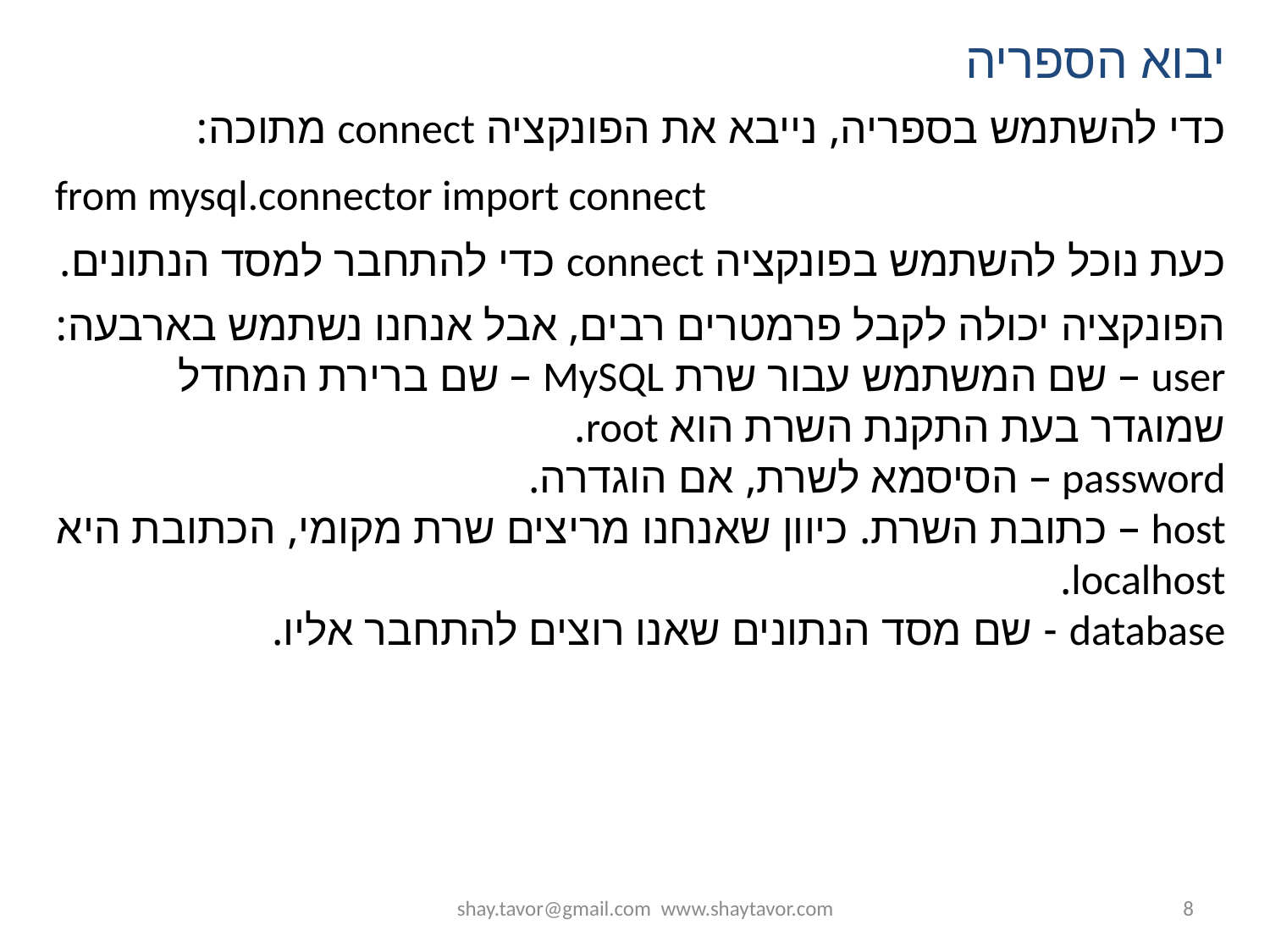

יבוא הספריה
כדי להשתמש בספריה, נייבא את הפונקציה connect מתוכה:
from mysql.connector import connect
כעת נוכל להשתמש בפונקציה connect כדי להתחבר למסד הנתונים.
הפונקציה יכולה לקבל פרמטרים רבים, אבל אנחנו נשתמש בארבעה:
user – שם המשתמש עבור שרת MySQL – שם ברירת המחדל שמוגדר בעת התקנת השרת הוא root.
password – הסיסמא לשרת, אם הוגדרה.
host – כתובת השרת. כיוון שאנחנו מריצים שרת מקומי, הכתובת היא localhost.
database - שם מסד הנתונים שאנו רוצים להתחבר אליו.
shay.tavor@gmail.com  www.shaytavor.com
8